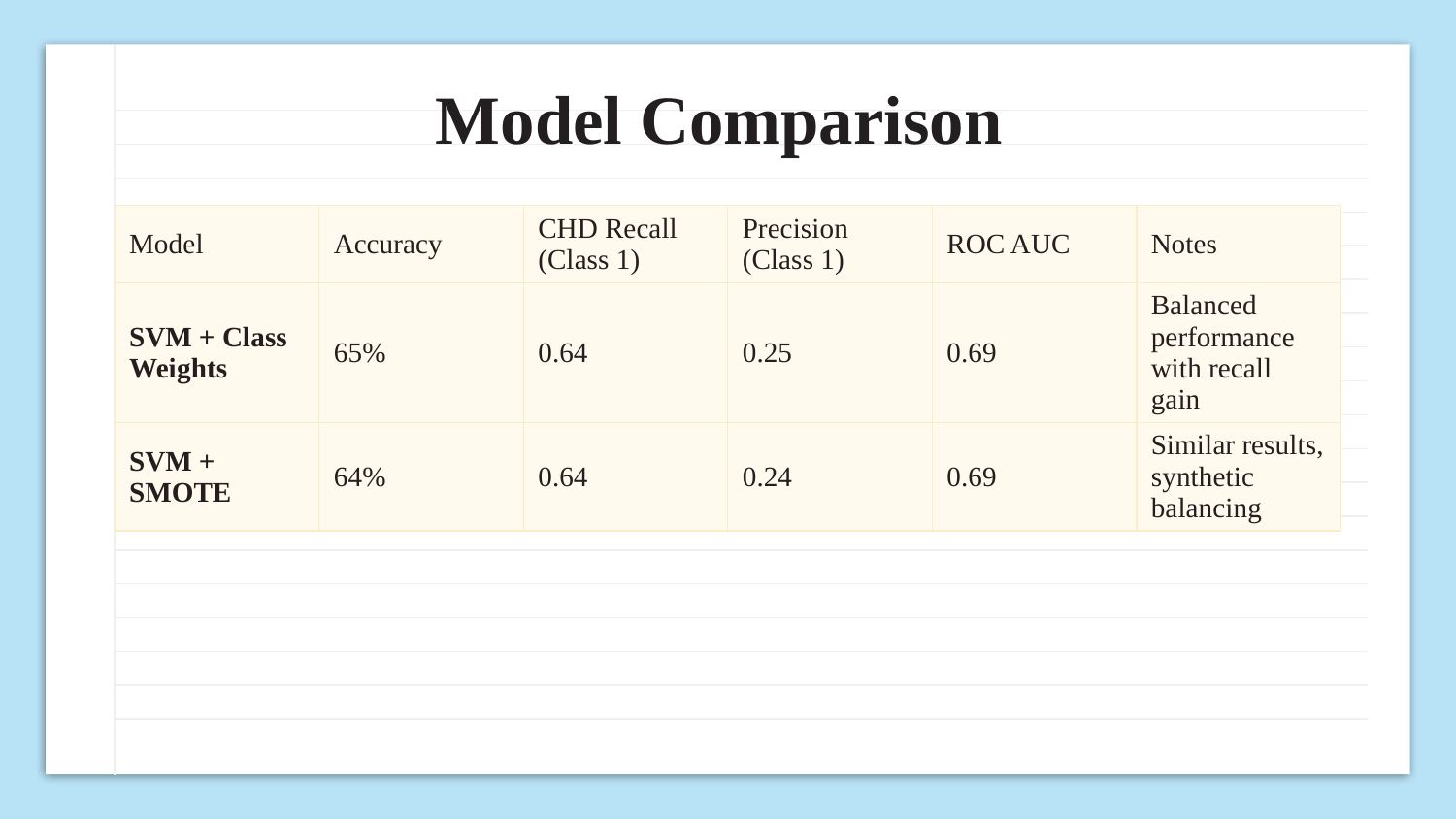

# Model Comparison
| Model | Accuracy | CHD Recall (Class 1) | Precision (Class 1) | ROC AUC | Notes |
| --- | --- | --- | --- | --- | --- |
| SVM + Class Weights | 65% | 0.64 | 0.25 | 0.69 | Balanced performance with recall gain |
| SVM + SMOTE | 64% | 0.64 | 0.24 | 0.69 | Similar results, synthetic balancing |